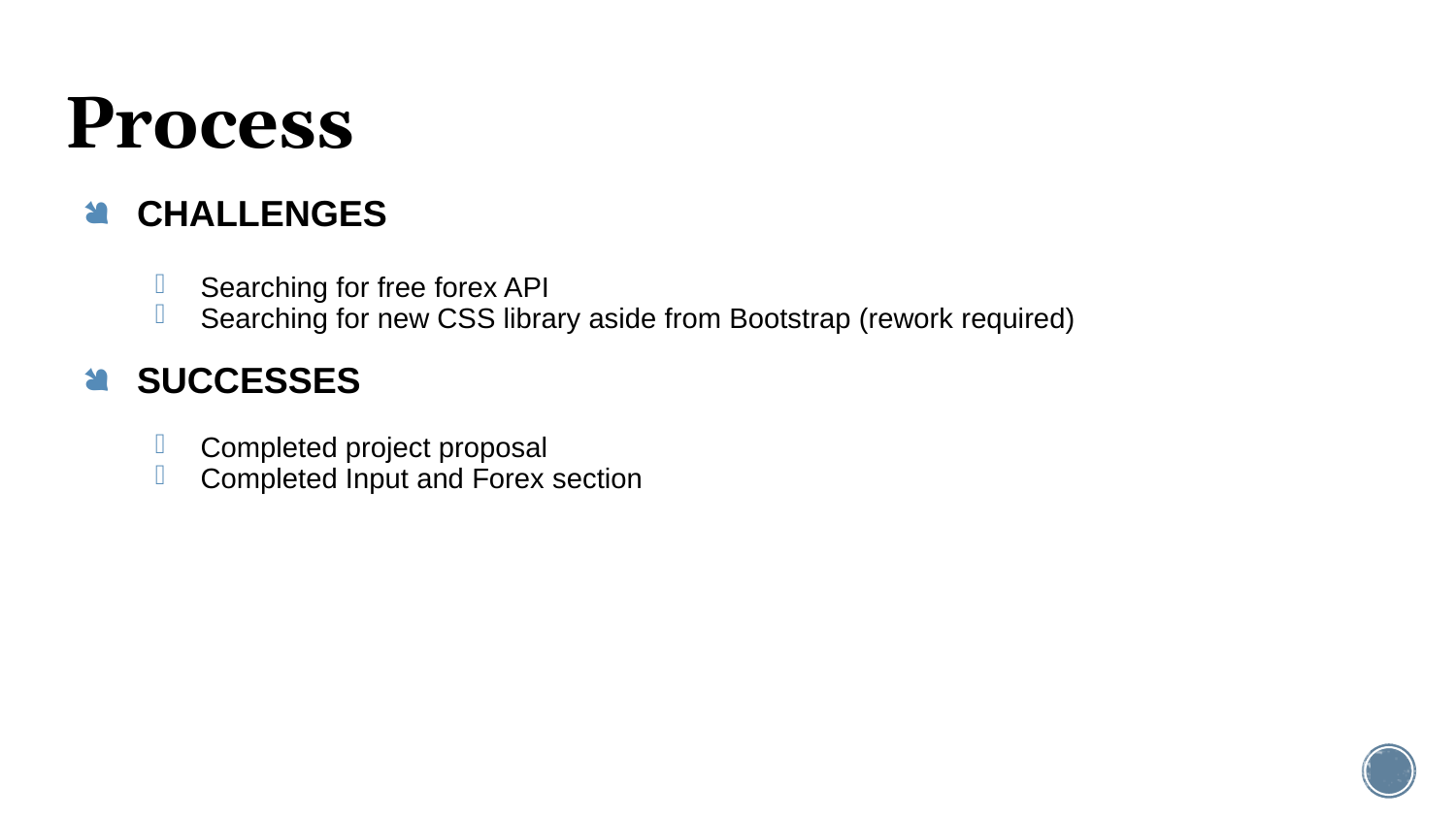

# Process
CHALLENGES

Searching for free forex API
Searching for new CSS library aside from Bootstrap (rework required)

SUCCESSES

Completed project proposal
Completed Input and Forex section